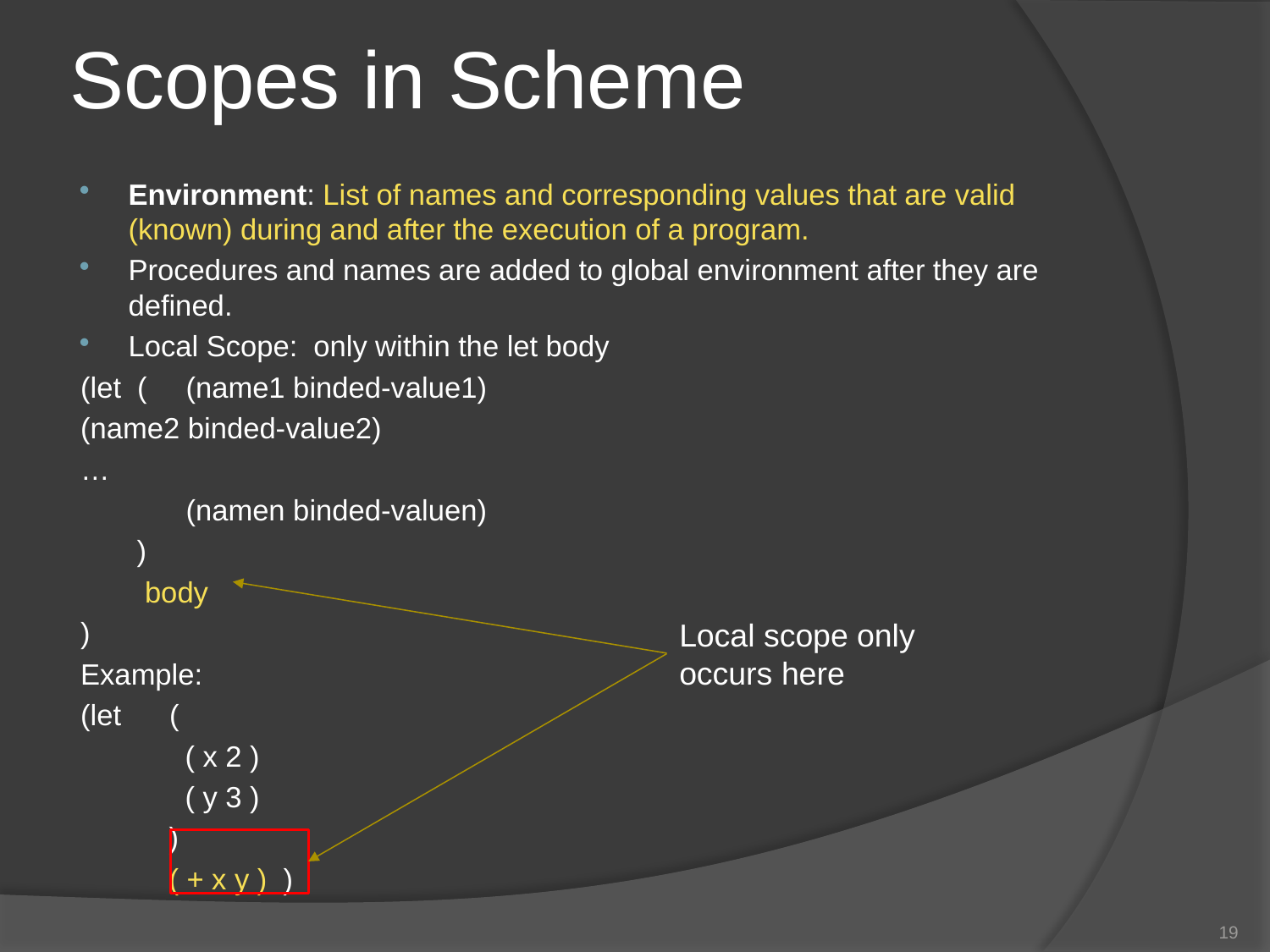

# Scopes in Scheme
Environment: List of names and corresponding values that are valid (known) during and after the execution of a program.
Procedures and names are added to global environment after they are defined.
Local Scope:  only within the let body
(let  (	(name1 binded-value1)
	(name2 binded-value2)
…
 	(namen binded-valuen)
       )
        body
)
Example:
(let      (
             ( x 2 )
             ( y 3 )
           )
           ( + x y )  )

Local scope only occurs here

19